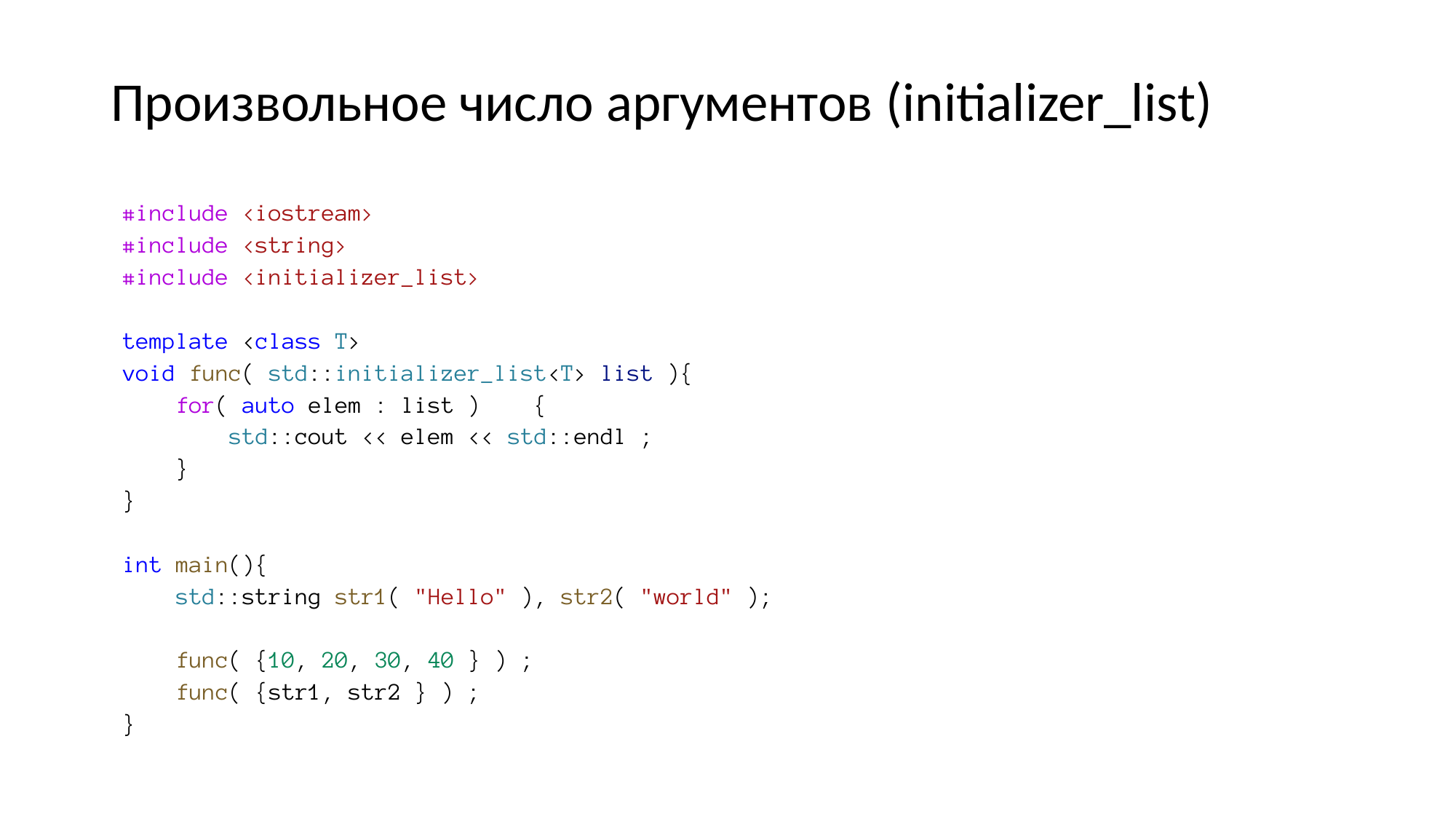

# Произвольное число аргументов (initializer_list)
#include <iostream>
#include <string>
#include <initializer_list>
template <class T>
void func( std::initializer_list<T> list ){
    for( auto elem : list )    {
        std::cout << elem << std::endl ;
    }
}
int main(){
    std::string str1( "Hello" ), str2( "world" );
    func( {10, 20, 30, 40 } ) ;
    func( {str1, str2 } ) ;
}